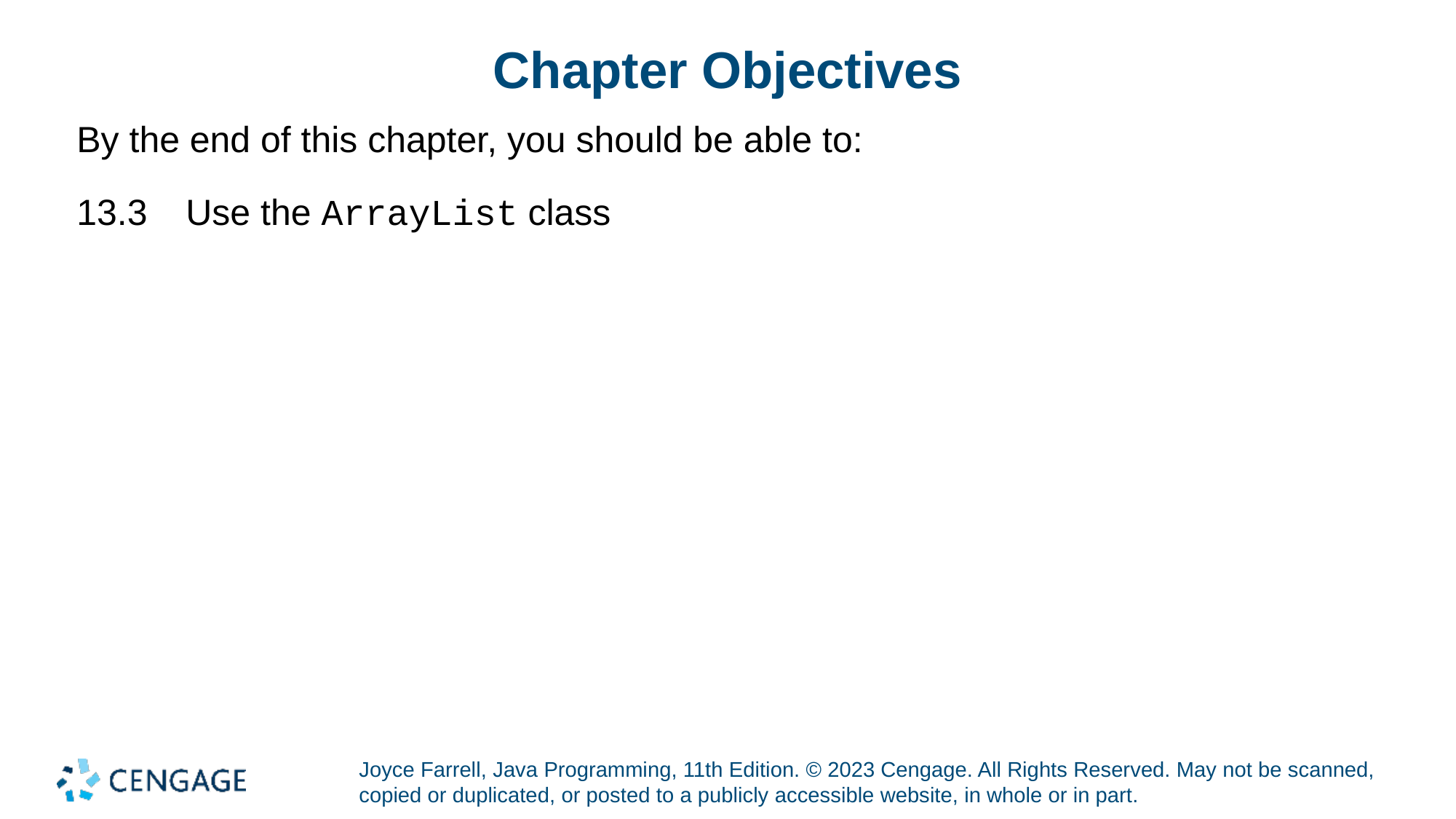

# Chapter Objectives
By the end of this chapter, you should be able to:
13.3	Use the ArrayList class